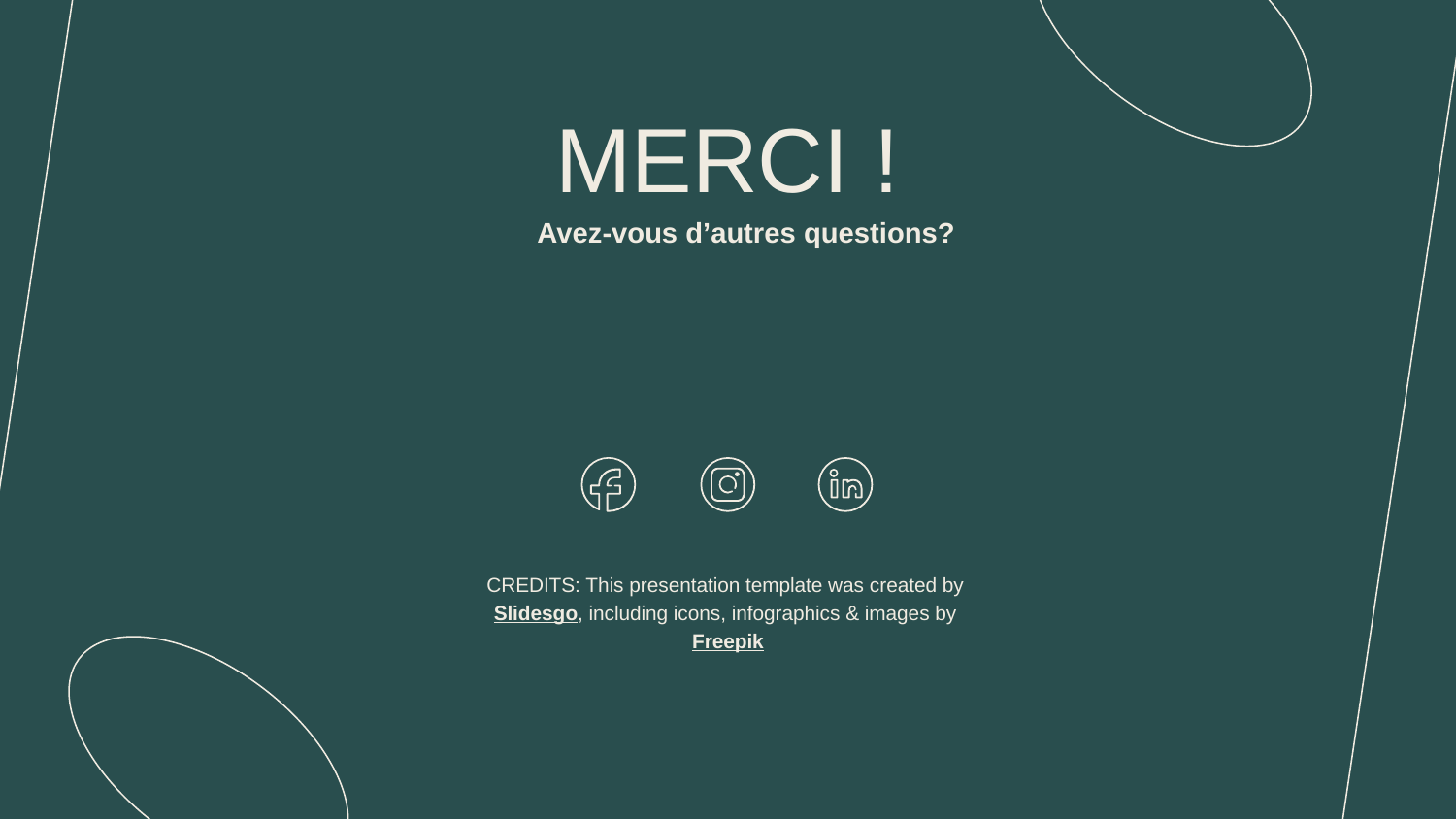

# MERCI !
Avez-vous d’autres questions?

Please keep this slide for attribution